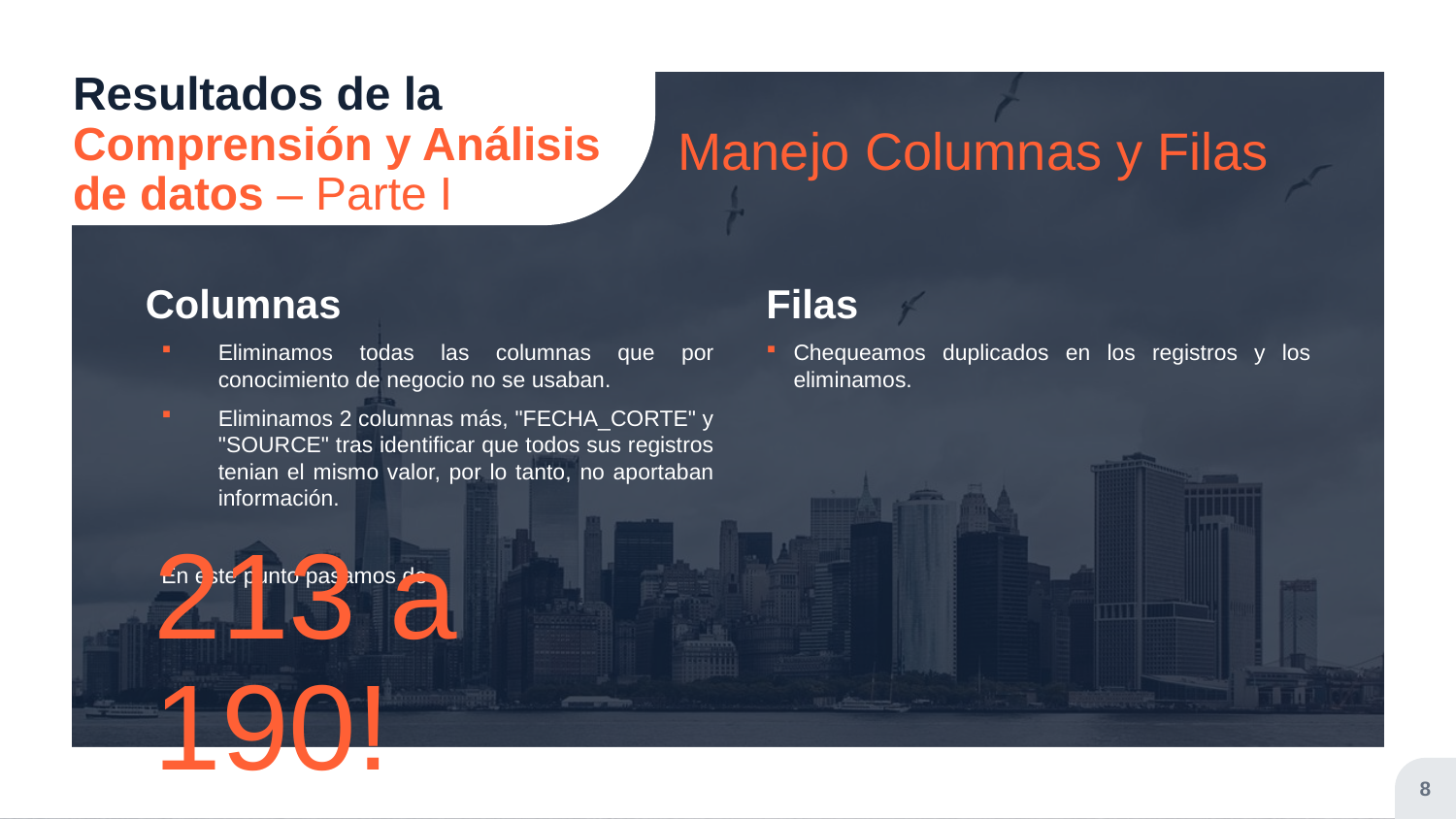

# Resultados de la Comprensión y Análisis de datos – Parte I
Manejo Columnas y Filas
Columnas
Eliminamos todas las columnas que por conocimiento de negocio no se usaban.
Eliminamos 2 columnas más, "FECHA_CORTE" y "SOURCE" tras identificar que todos sus registros tenian el mismo valor, por lo tanto, no aportaban información.

En este punto pasamos de

Filas
Chequeamos duplicados en los registros y los eliminamos.

213 a 190!
8